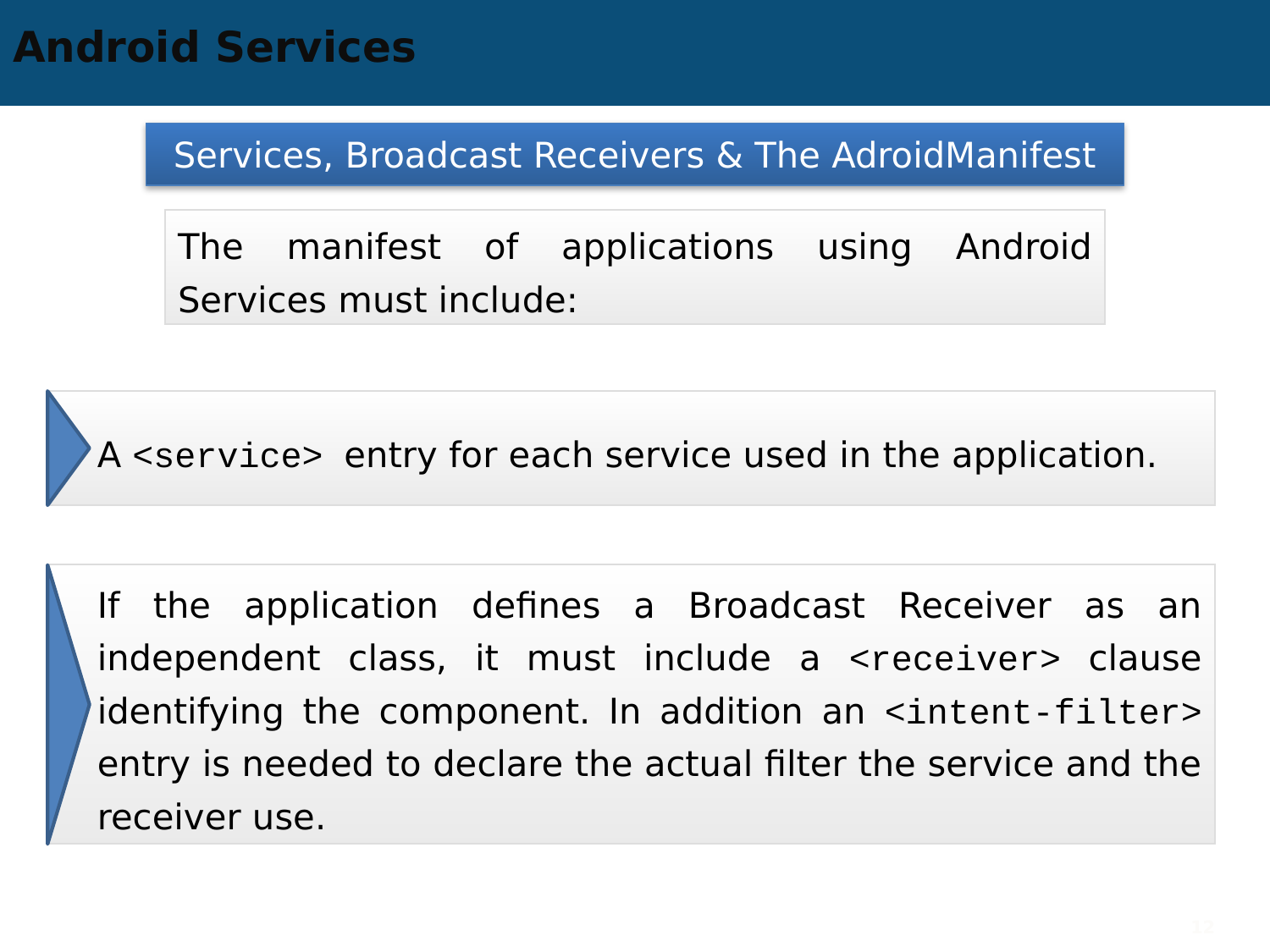

# Android Services
Services, Broadcast Receivers & The AdroidManifest
The manifest of applications using Android Services must include:
A <service> entry for each service used in the application.

If the application defines a Broadcast Receiver as an independent class, it must include a <receiver> clause identifying the component. In addition an <intent-filter> entry is needed to declare the actual filter the service and the receiver use.